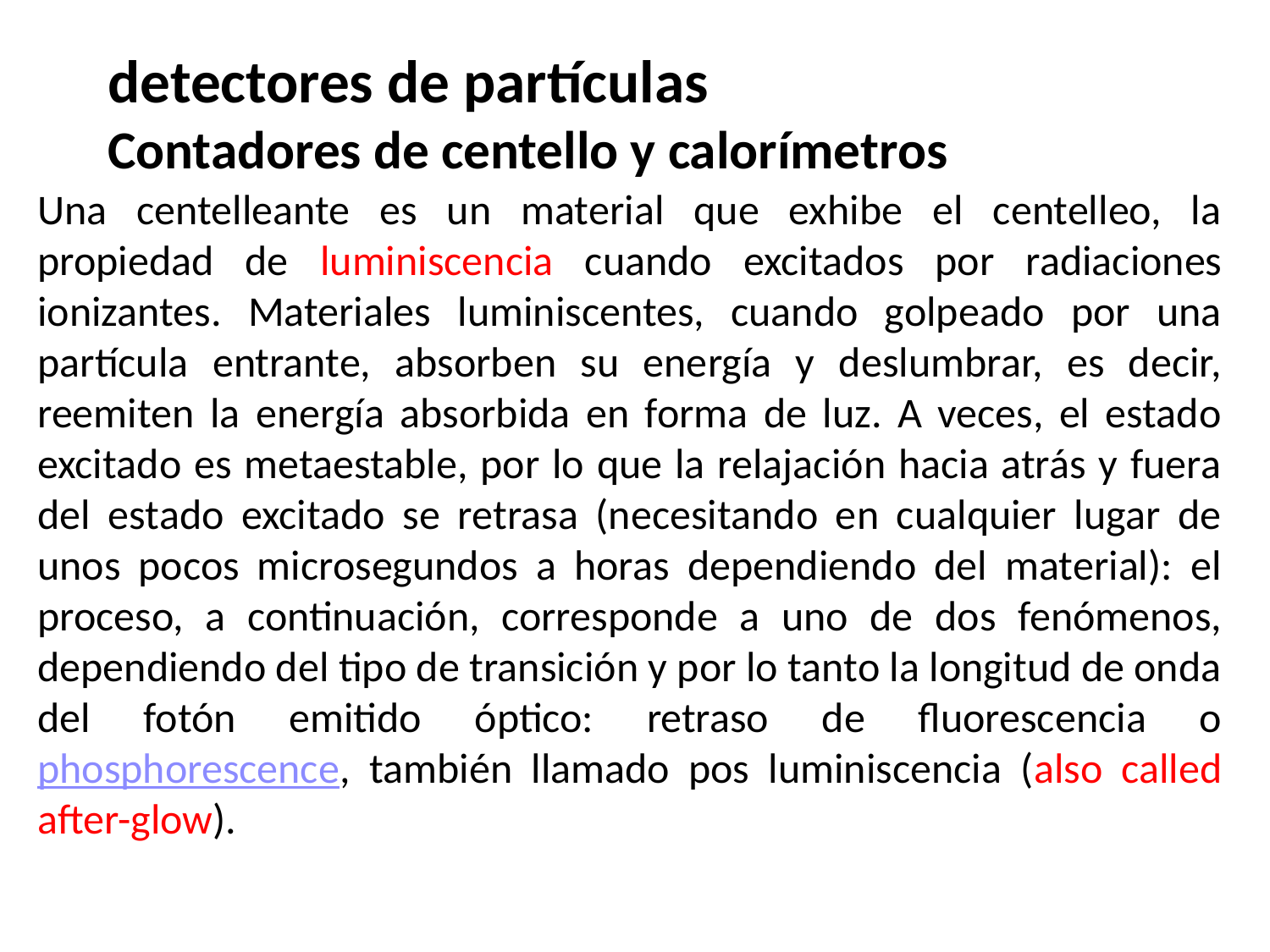

# detectores de partículas Contadores de centello y calorímetros
Una centelleante es un material que exhibe el centelleo, la propiedad de luminiscencia cuando excitados por radiaciones ionizantes. Materiales luminiscentes, cuando golpeado por una partícula entrante, absorben su energía y deslumbrar, es decir, reemiten la energía absorbida en forma de luz. A veces, el estado excitado es metaestable, por lo que la relajación hacia atrás y fuera del estado excitado se retrasa (necesitando en cualquier lugar de unos pocos microsegundos a horas dependiendo del material): el proceso, a continuación, corresponde a uno de dos fenómenos, dependiendo del tipo de transición y por lo tanto la longitud de onda del fotón emitido óptico: retraso de fluorescencia o phosphorescence, también llamado pos luminiscencia (also called after-glow).